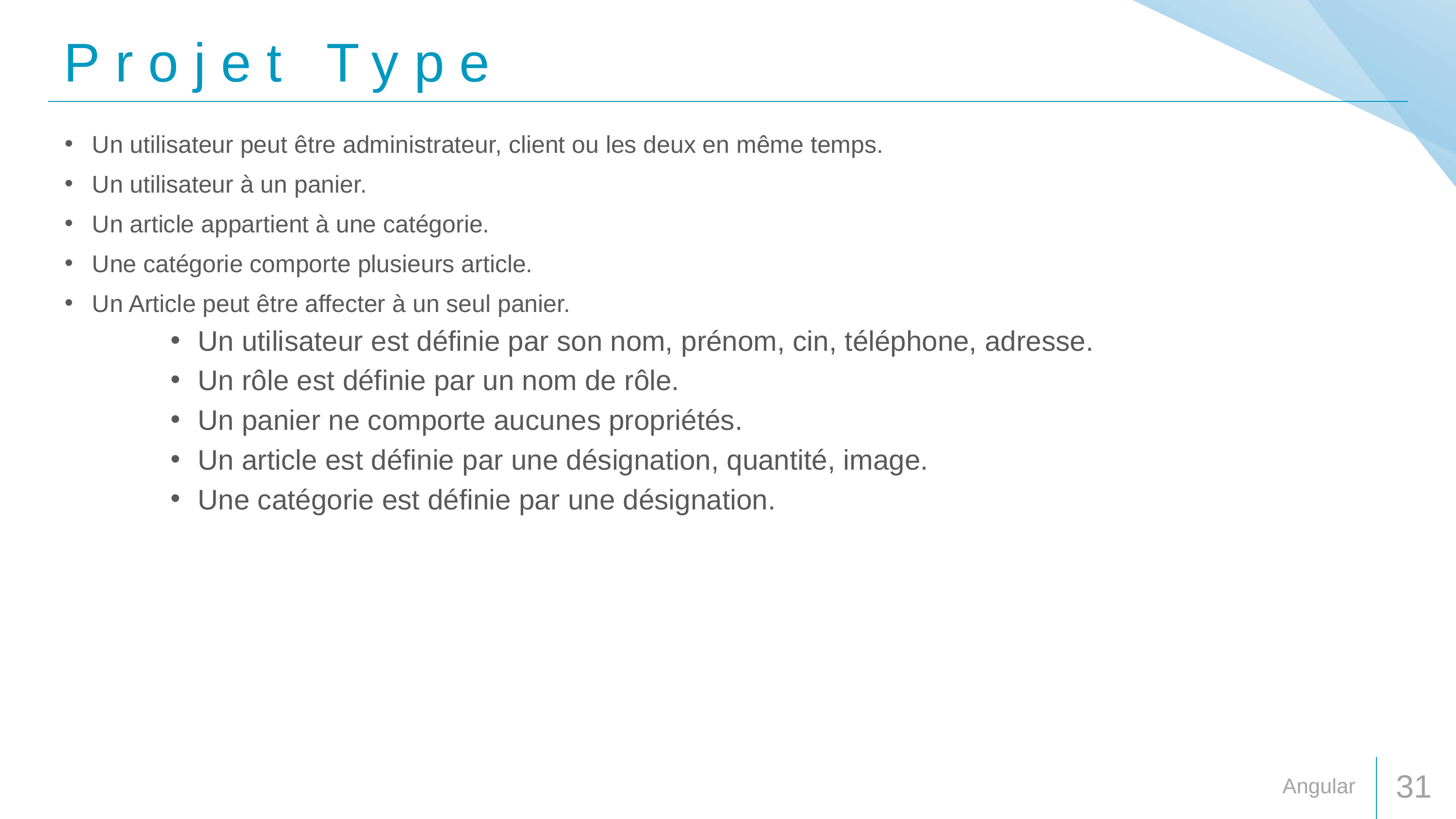

# Projet Type
Un utilisateur peut être administrateur, client ou les deux en même temps.
Un utilisateur à un panier.
Un article appartient à une catégorie.
Une catégorie comporte plusieurs article.
Un Article peut être affecter à un seul panier.
Un utilisateur est définie par son nom, prénom, cin, téléphone, adresse.
Un rôle est définie par un nom de rôle.
Un panier ne comporte aucunes propriétés.
Un article est définie par une désignation, quantité, image.
Une catégorie est définie par une désignation.
Angular
31